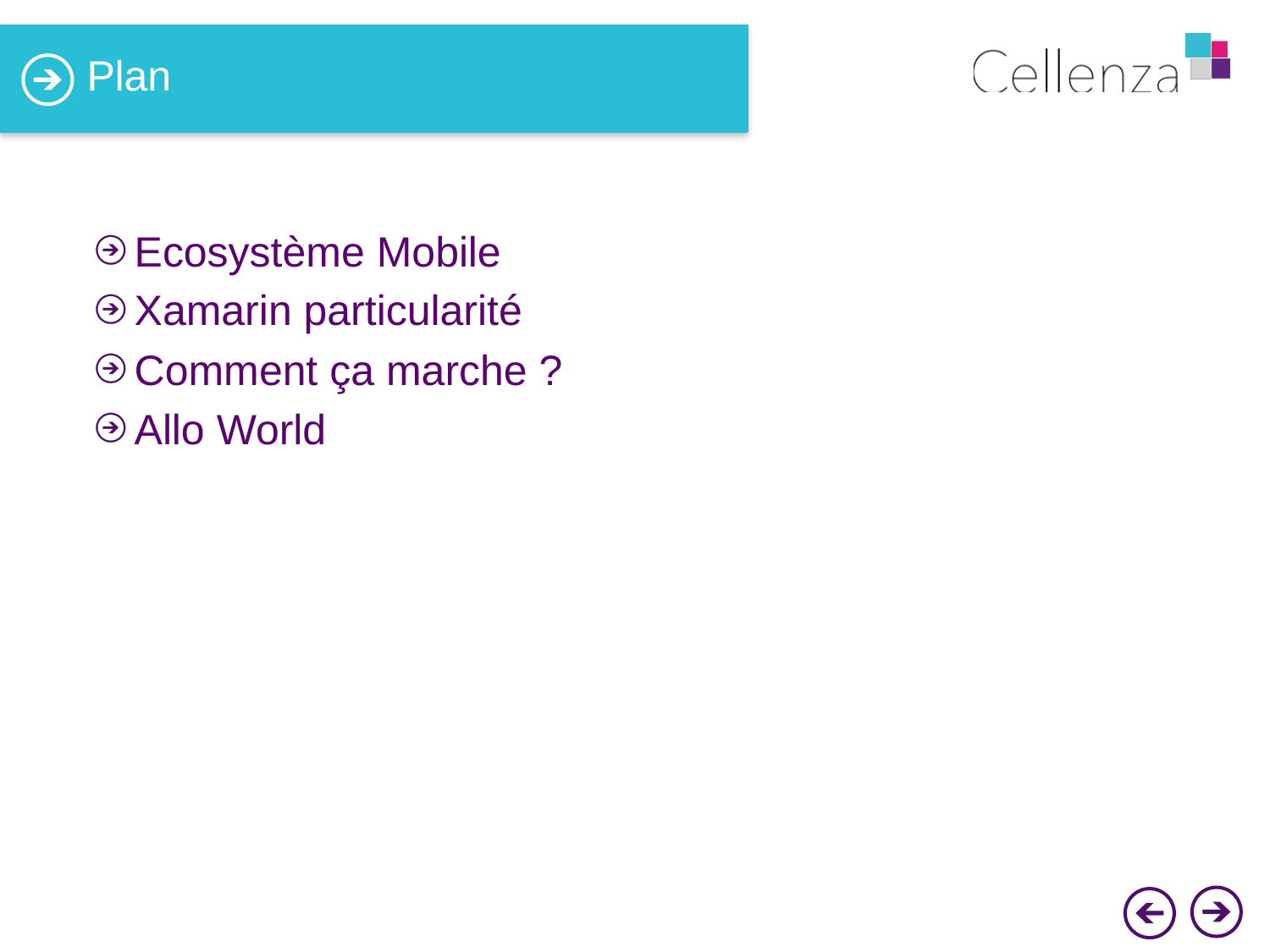

# Plan
Ecosystème Mobile
Xamarin particularité
Comment ça marche ?
Allo World